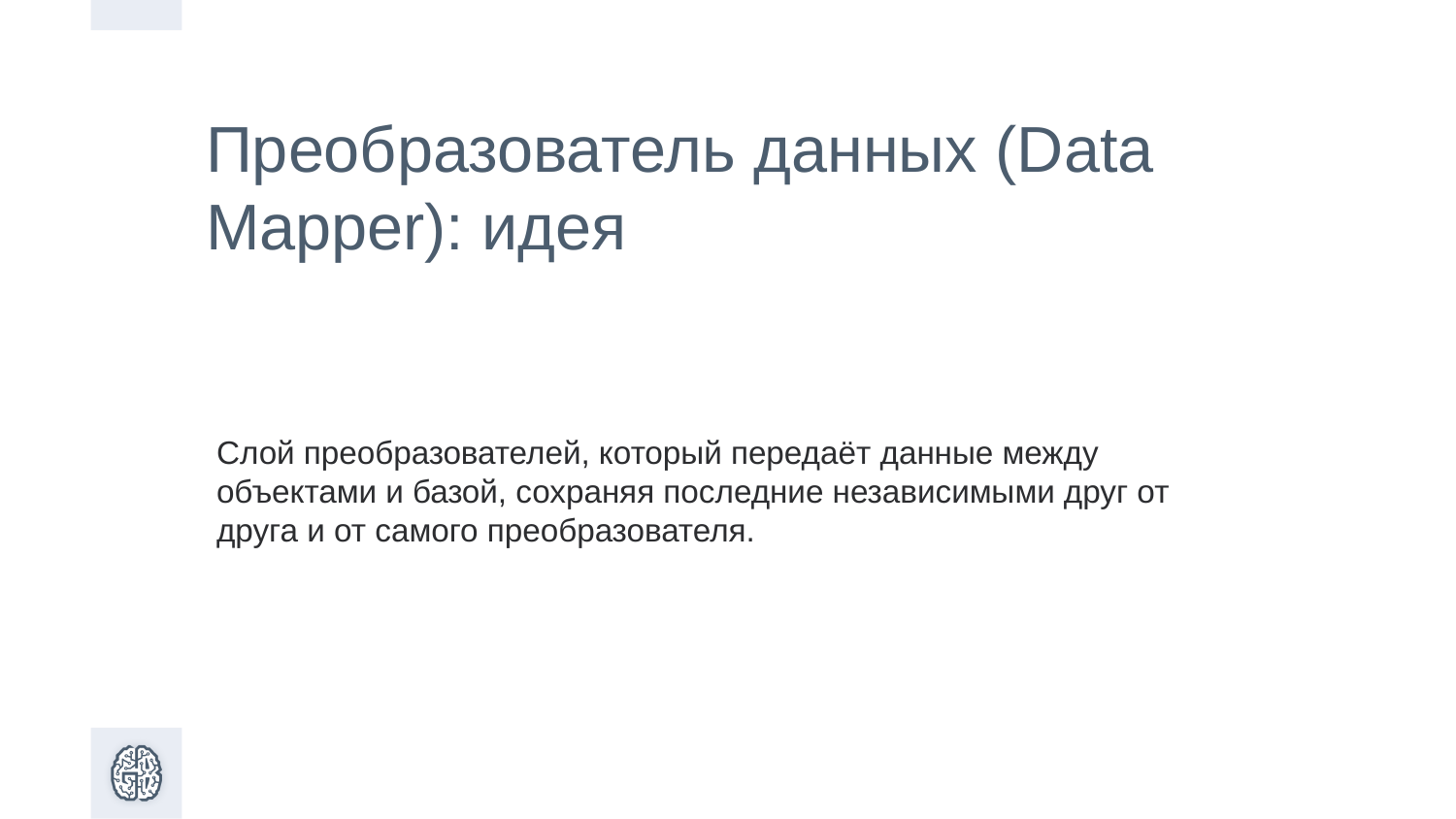

Преобразователь данных (Data Mapper): идея
Слой преобразователей, который передаёт данные между объектами и базой, сохраняя последние независимыми друг от друга и от самого преобразователя.